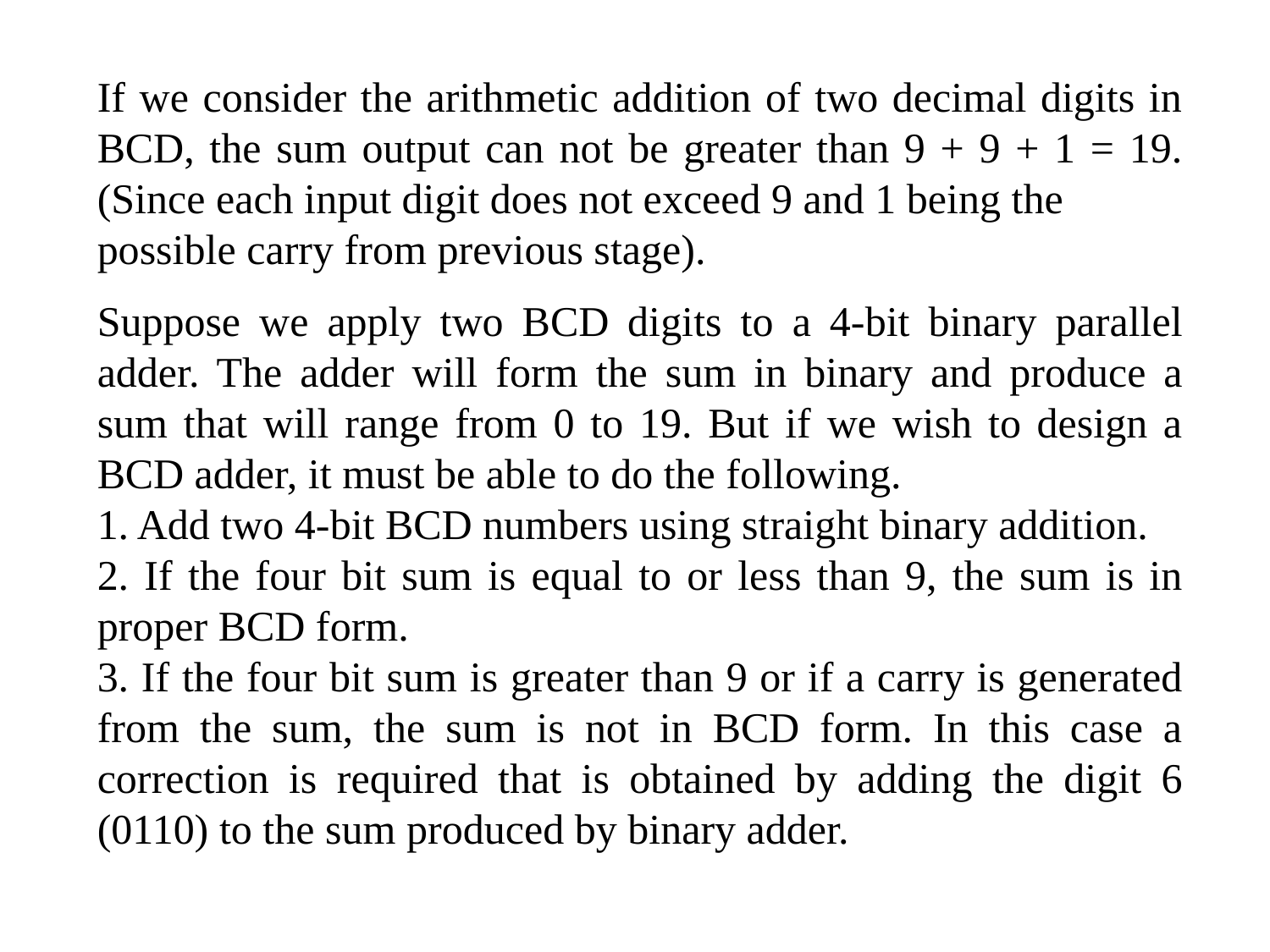

If we consider the arithmetic addition of two decimal digits in BCD, the sum output can not be greater than 9 + 9 + 1 = 19. (Since each input digit does not exceed 9 and 1 being the
possible carry from previous stage).

Suppose we apply two BCD digits to a 4-bit binary parallel adder. The adder will form the sum in binary and produce a sum that will range from 0 to 19. But if we wish to design a BCD adder, it must be able to do the following.
1. Add two 4-bit BCD numbers using straight binary addition.
2. If the four bit sum is equal to or less than 9, the sum is in proper BCD form.
3. If the four bit sum is greater than 9 or if a carry is generated from the sum, the sum is not in BCD form. In this case a correction is required that is obtained by adding the digit 6 (0110) to the sum produced by binary adder.